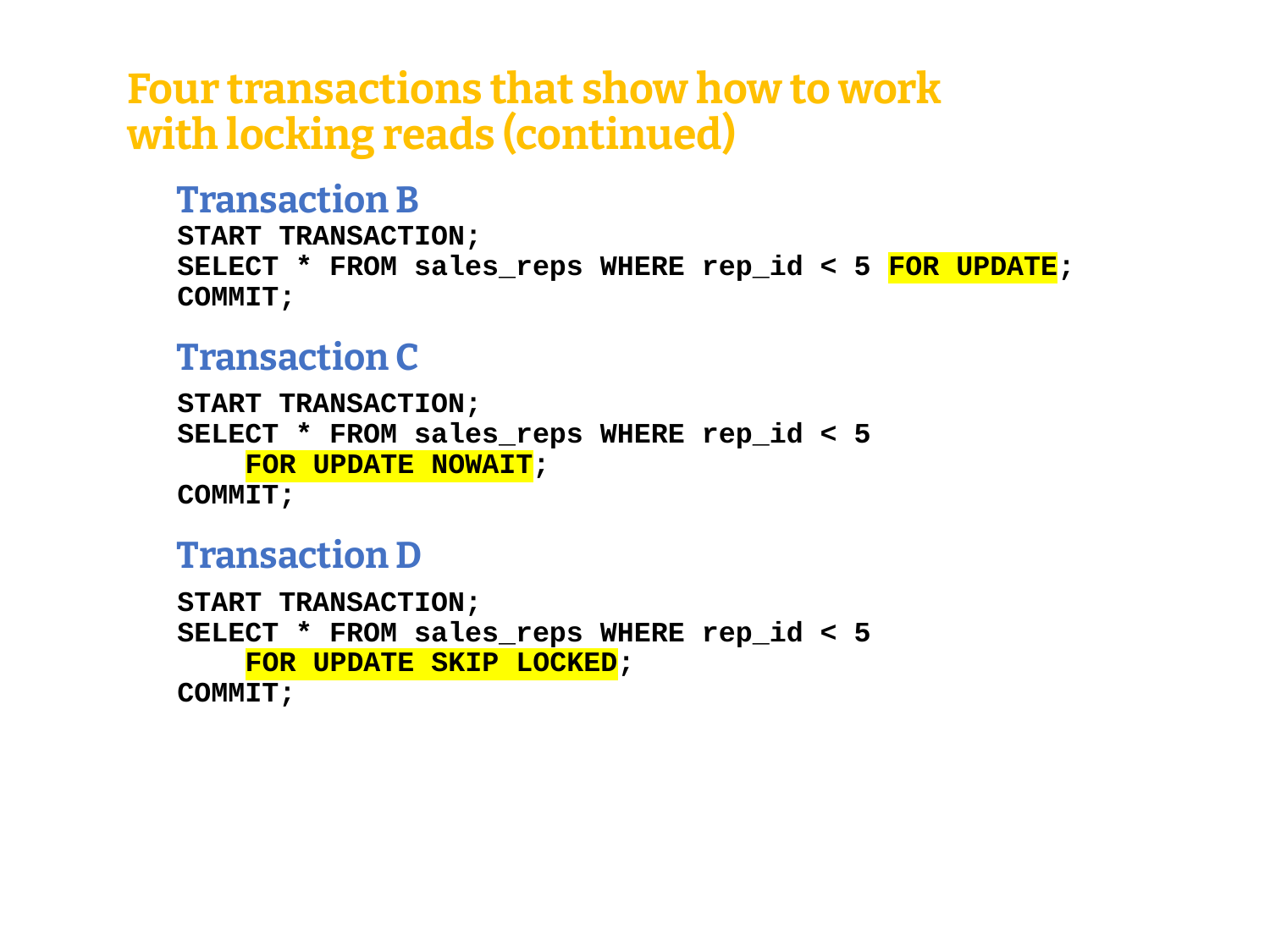

# Four transactions that show how to work with locking reads (continued)
Transaction B
START TRANSACTION;
SELECT * FROM sales_reps WHERE rep_id < 5 FOR UPDATE;
COMMIT;
Transaction C
START TRANSACTION;
SELECT * FROM sales_reps WHERE rep_id < 5
    FOR UPDATE NOWAIT;
COMMIT;
Transaction D
START TRANSACTION;
SELECT * FROM sales_reps WHERE rep_id < 5
    FOR UPDATE SKIP LOCKED;
COMMIT;